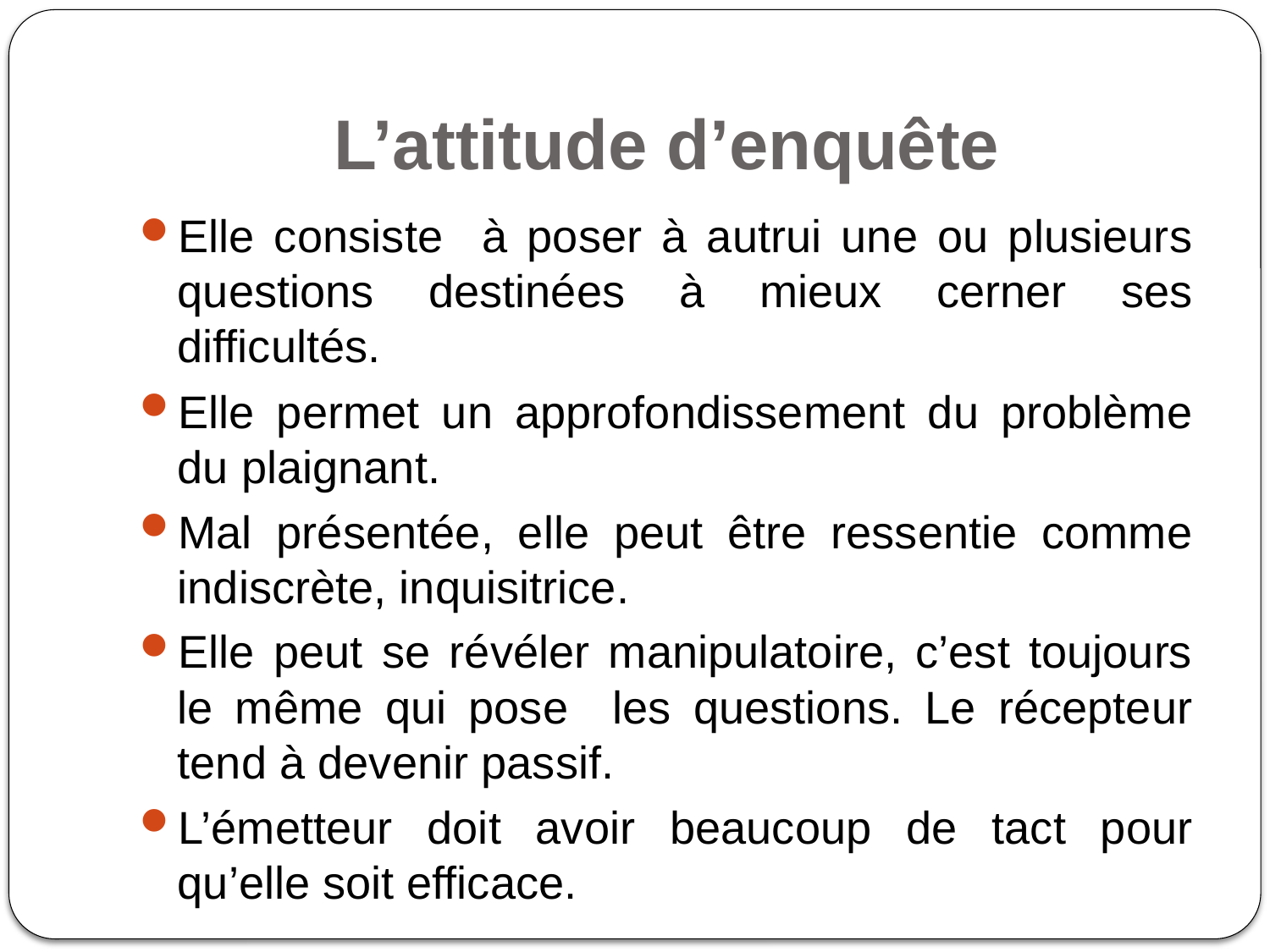

# L’attitude d’enquête
Elle consiste  à poser à autrui une ou plusieurs questions destinées à mieux cerner ses difficultés.
Elle permet un approfondissement du problème du plaignant.
Mal présentée, elle peut être ressentie comme indiscrète, inquisitrice.
Elle peut se révéler manipulatoire, c’est toujours le même qui pose  les questions. Le récepteur tend à devenir passif.
L’émetteur doit avoir beaucoup de tact pour qu’elle soit efficace.